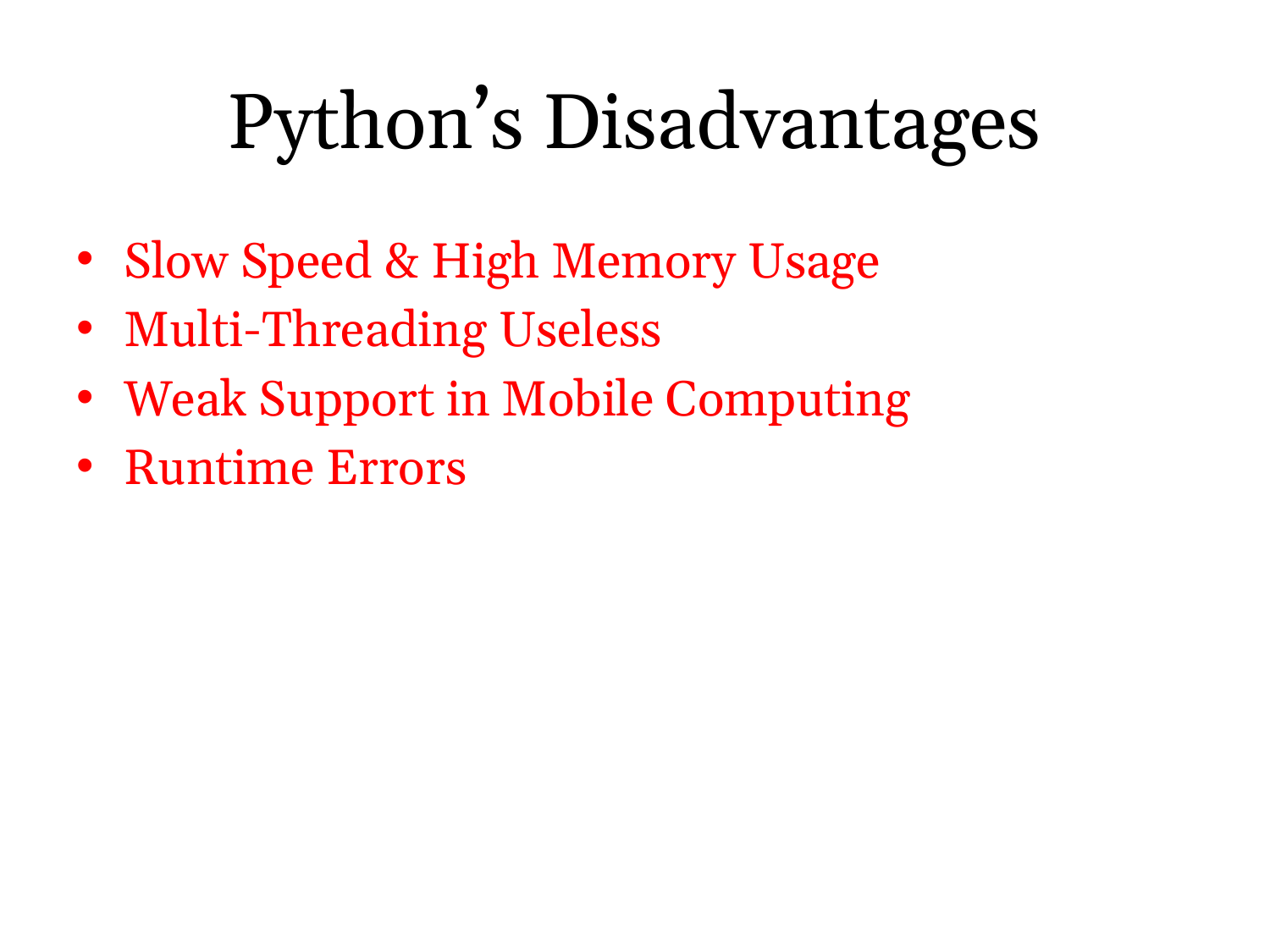

# Python’s Disadvantages
Slow Speed & High Memory Usage
Multi-Threading Useless
Weak Support in Mobile Computing
Runtime Errors